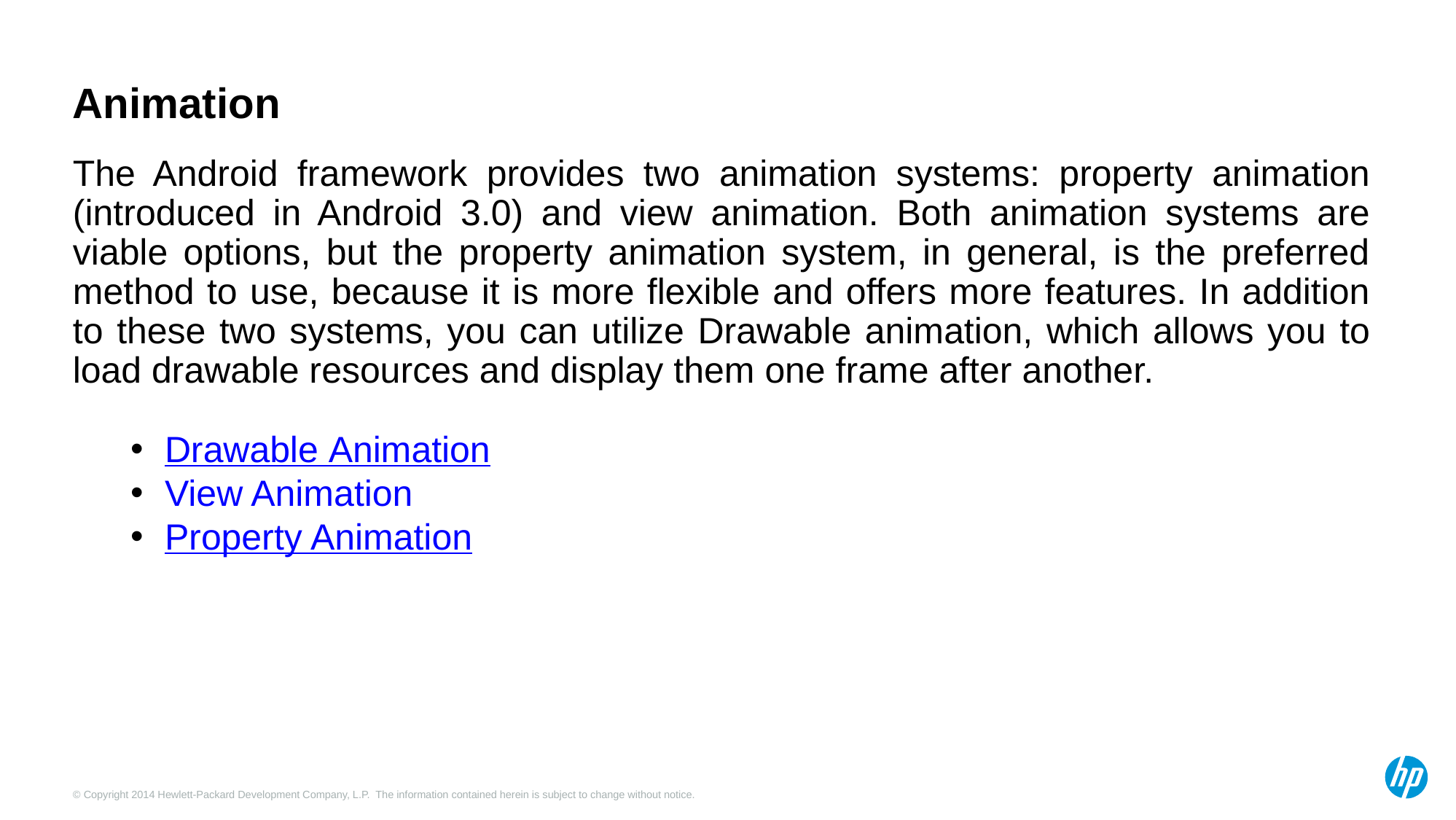

# Animation
The Android framework provides two animation systems: property animation (introduced in Android 3.0) and view animation. Both animation systems are viable options, but the property animation system, in general, is the preferred method to use, because it is more flexible and offers more features. In addition to these two systems, you can utilize Drawable animation, which allows you to load drawable resources and display them one frame after another.
Drawable Animation
View Animation
Property Animation